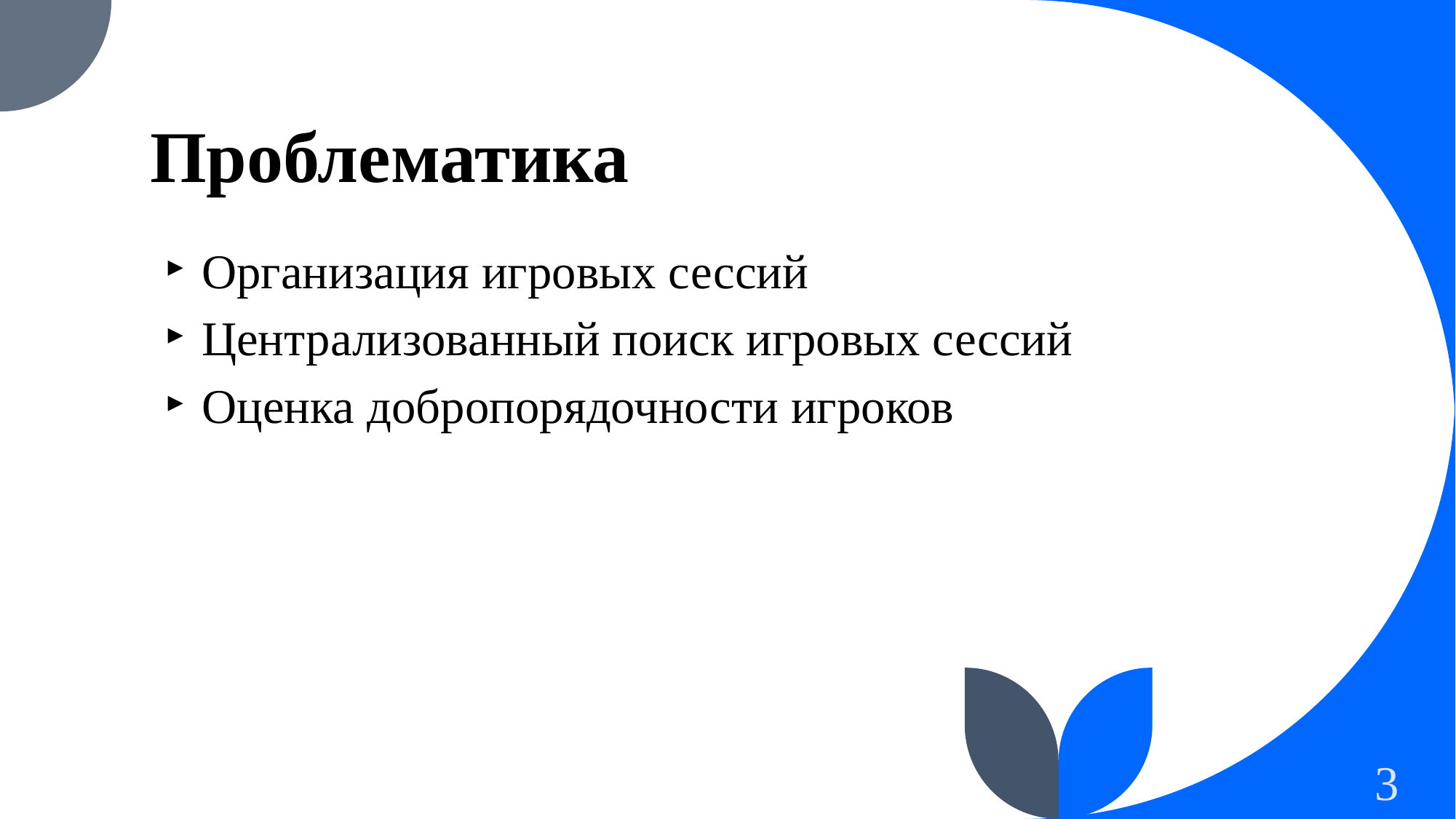

# Проблематика
Организация игровых сессий
Централизованный поиск игровых сессий
Оценка добропорядочности игроков
3